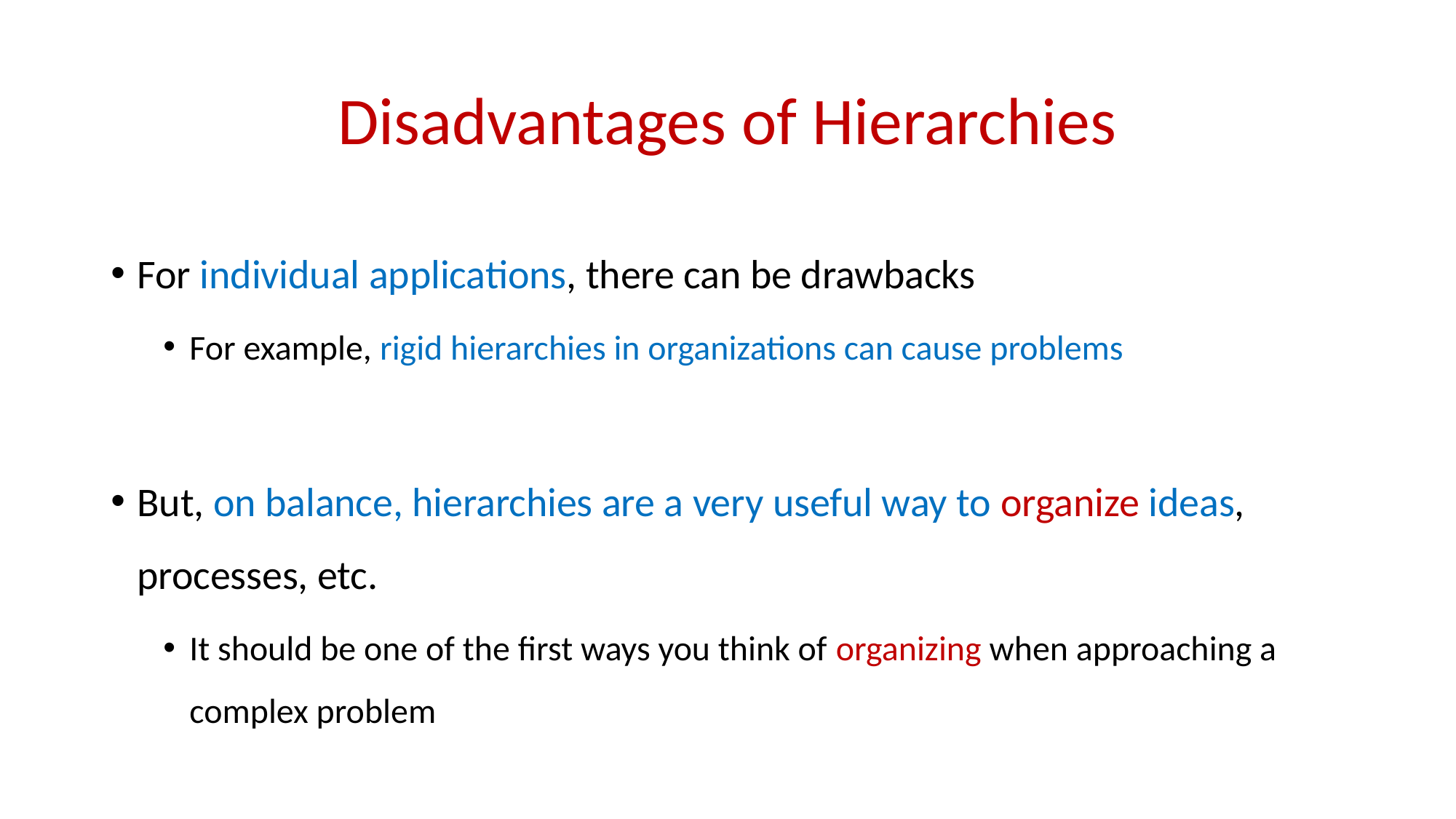

# Disadvantages of Hierarchies
For individual applications, there can be drawbacks
For example, rigid hierarchies in organizations can cause problems

But, on balance, hierarchies are a very useful way to organize ideas, processes, etc.
It should be one of the first ways you think of organizing when approaching a complex problem